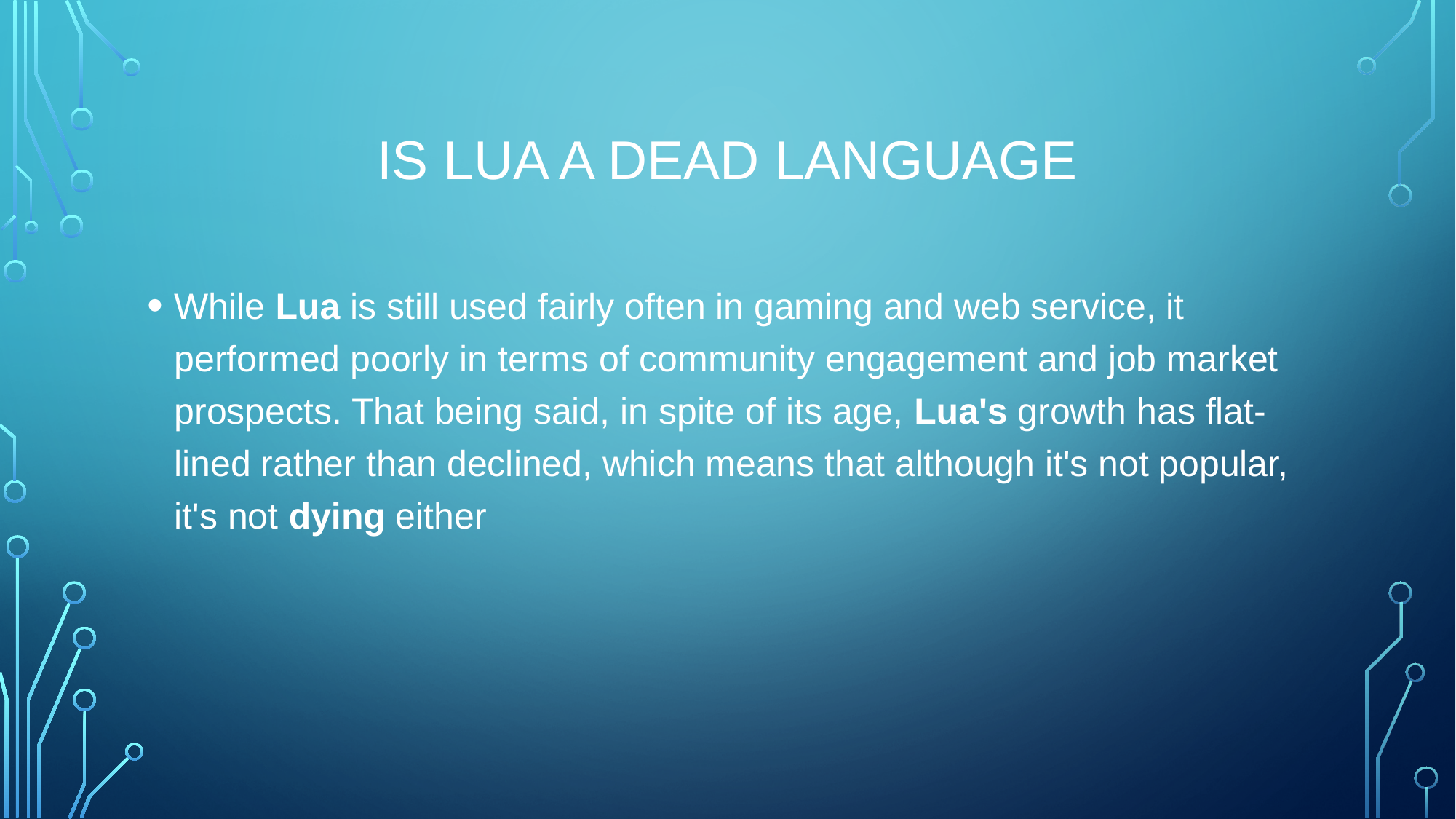

# IS LUA A DEAD LANGUAGE
While Lua is still used fairly often in gaming and web service, it performed poorly in terms of community engagement and job market prospects. That being said, in spite of its age, Lua's growth has flat-lined rather than declined, which means that although it's not popular, it's not dying either